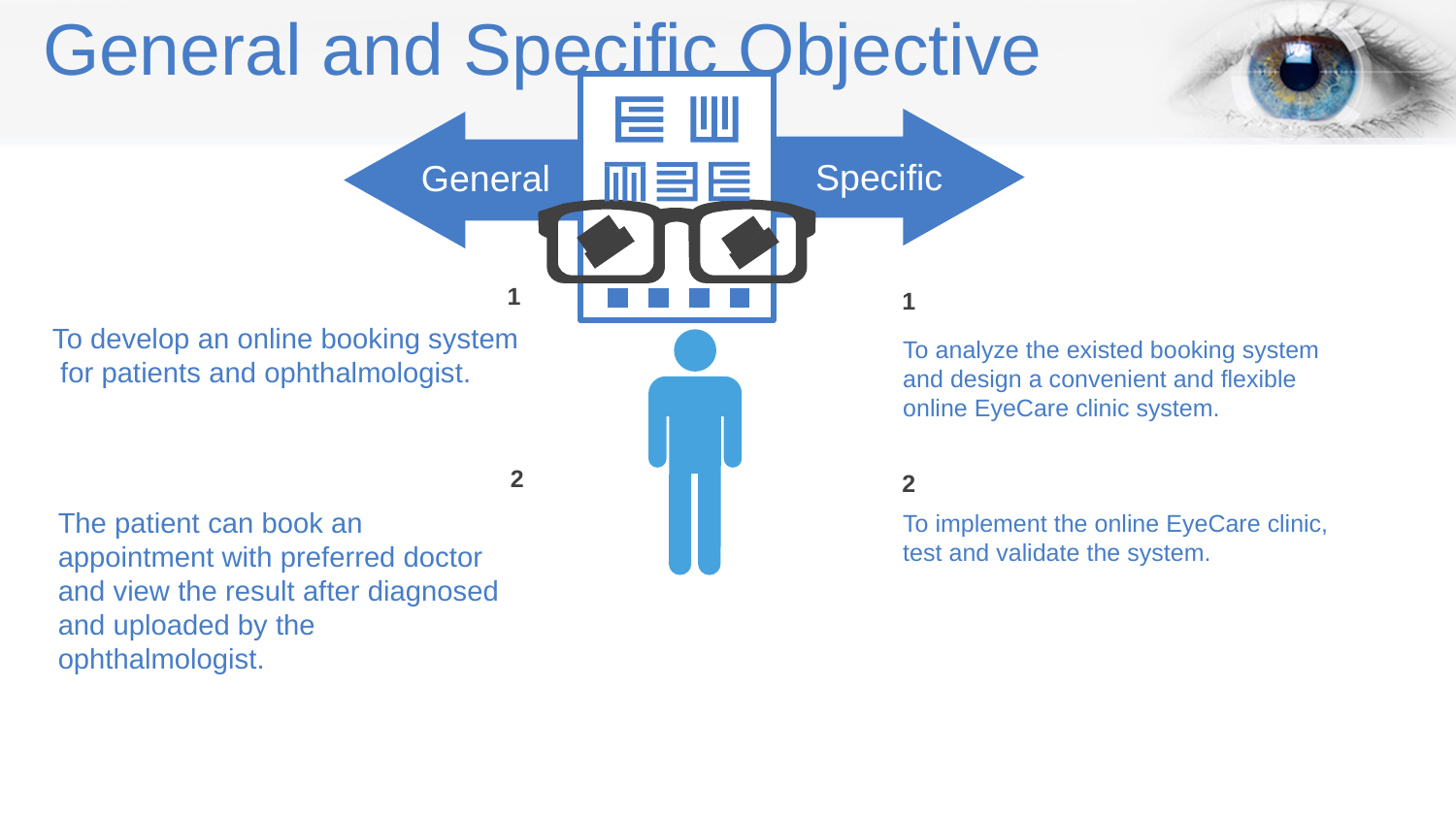

General and Specific Objective

Specific
General
1
To develop an online booking system  for patients and ophthalmologist.
1
To analyze the existed booking system and design a convenient and flexible online EyeCare clinic system.

2
The patient can book an appointment with preferred doctor and view the result after diagnosed and uploaded by the ophthalmologist.
2
To implement the online EyeCare clinic, test and validate the system.